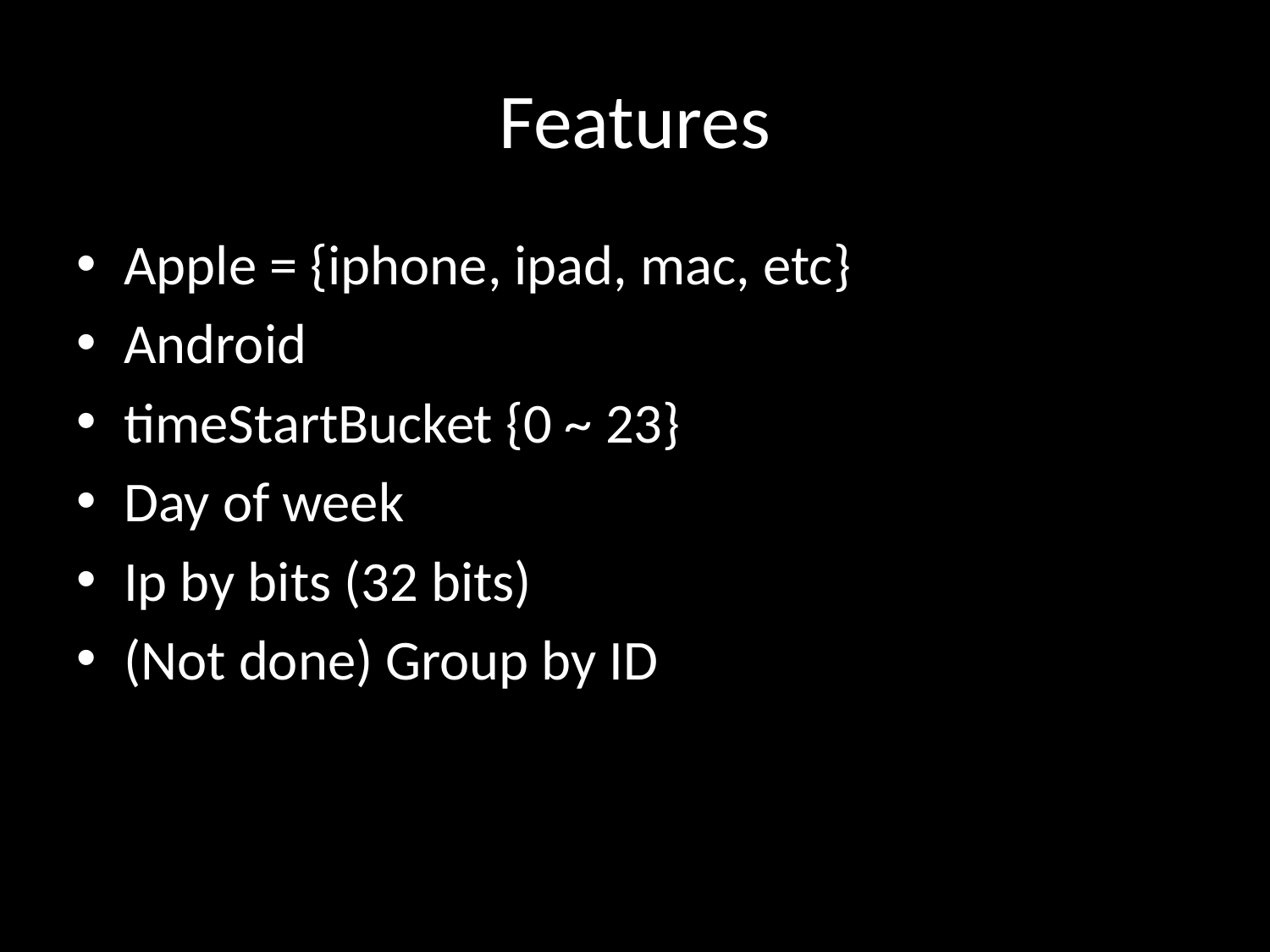

# Features
Apple = {iphone, ipad, mac, etc}
Android
timeStartBucket {0 ~ 23}
Day of week
Ip by bits (32 bits)
(Not done) Group by ID